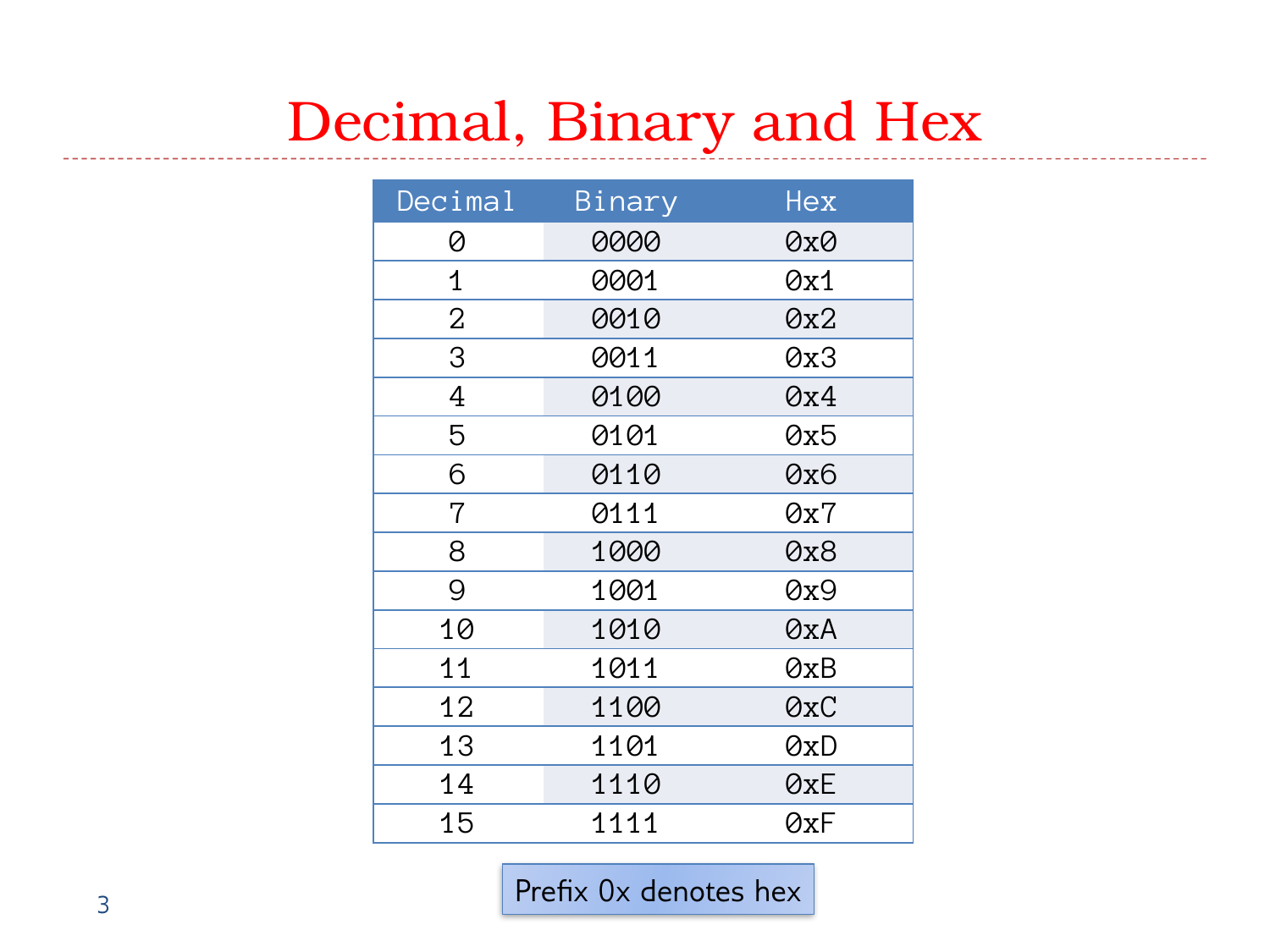

# Decimal, Binary and Hex
| Decimal | Binary | Hex |
| --- | --- | --- |
| 0 | 0000 | 0x0 |
| 1 | 0001 | 0x1 |
| 2 | 0010 | 0x2 |
| 3 | 0011 | 0x3 |
| 4 | 0100 | 0x4 |
| 5 | 0101 | 0x5 |
| 6 | 0110 | 0x6 |
| 7 | 0111 | 0x7 |
| 8 | 1000 | 0x8 |
| 9 | 1001 | 0x9 |
| 10 | 1010 | 0xA |
| 11 | 1011 | 0xB |
| 12 | 1100 | 0xC |
| 13 | 1101 | 0xD |
| 14 | 1110 | 0xE |
| 15 | 1111 | 0xF |
Prefix 0x denotes hex
3